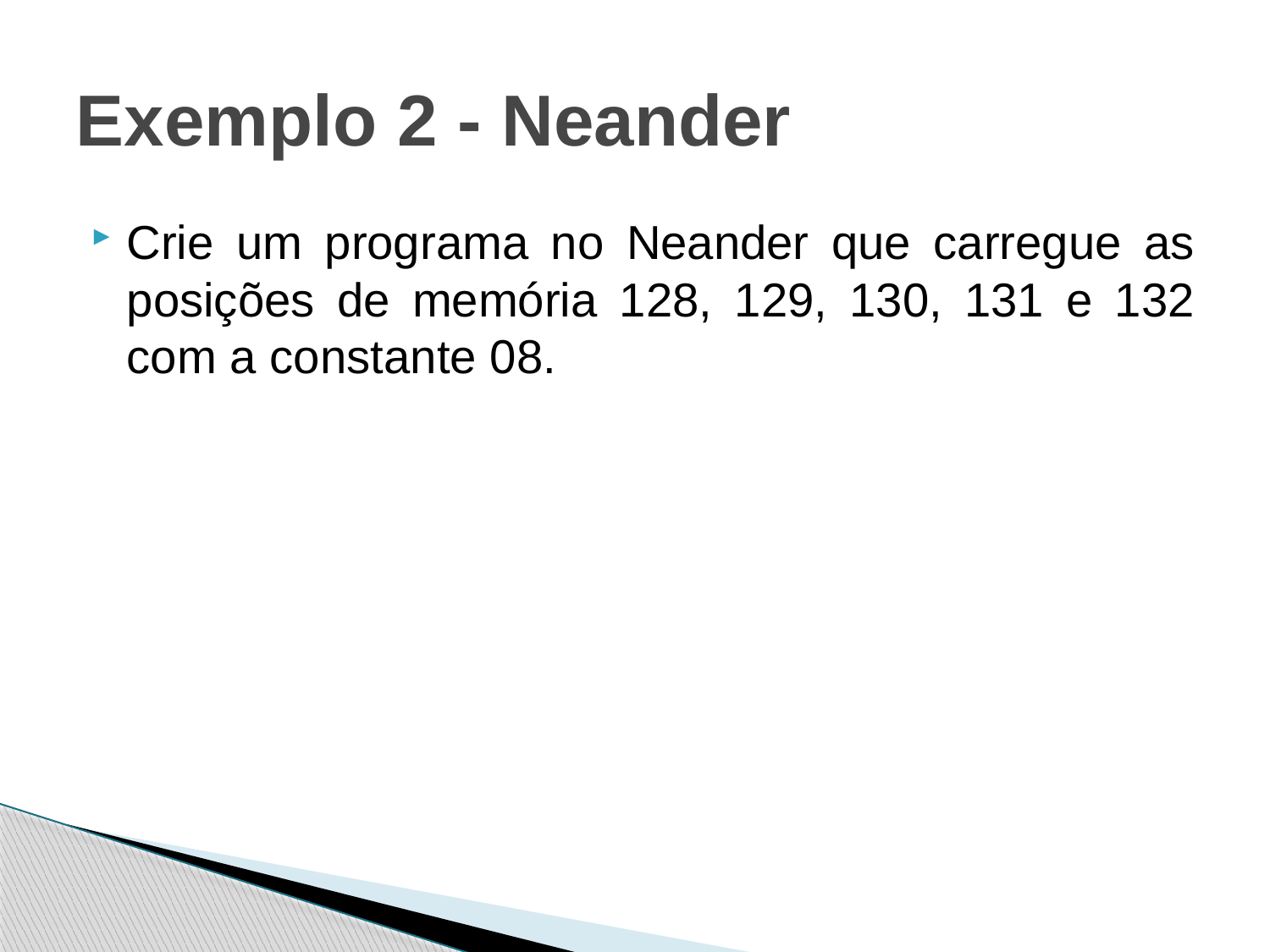

# Exemplo 2 - Neander
Crie um programa no Neander que carregue as posições de memória 128, 129, 130, 131 e 132 com a constante 08.